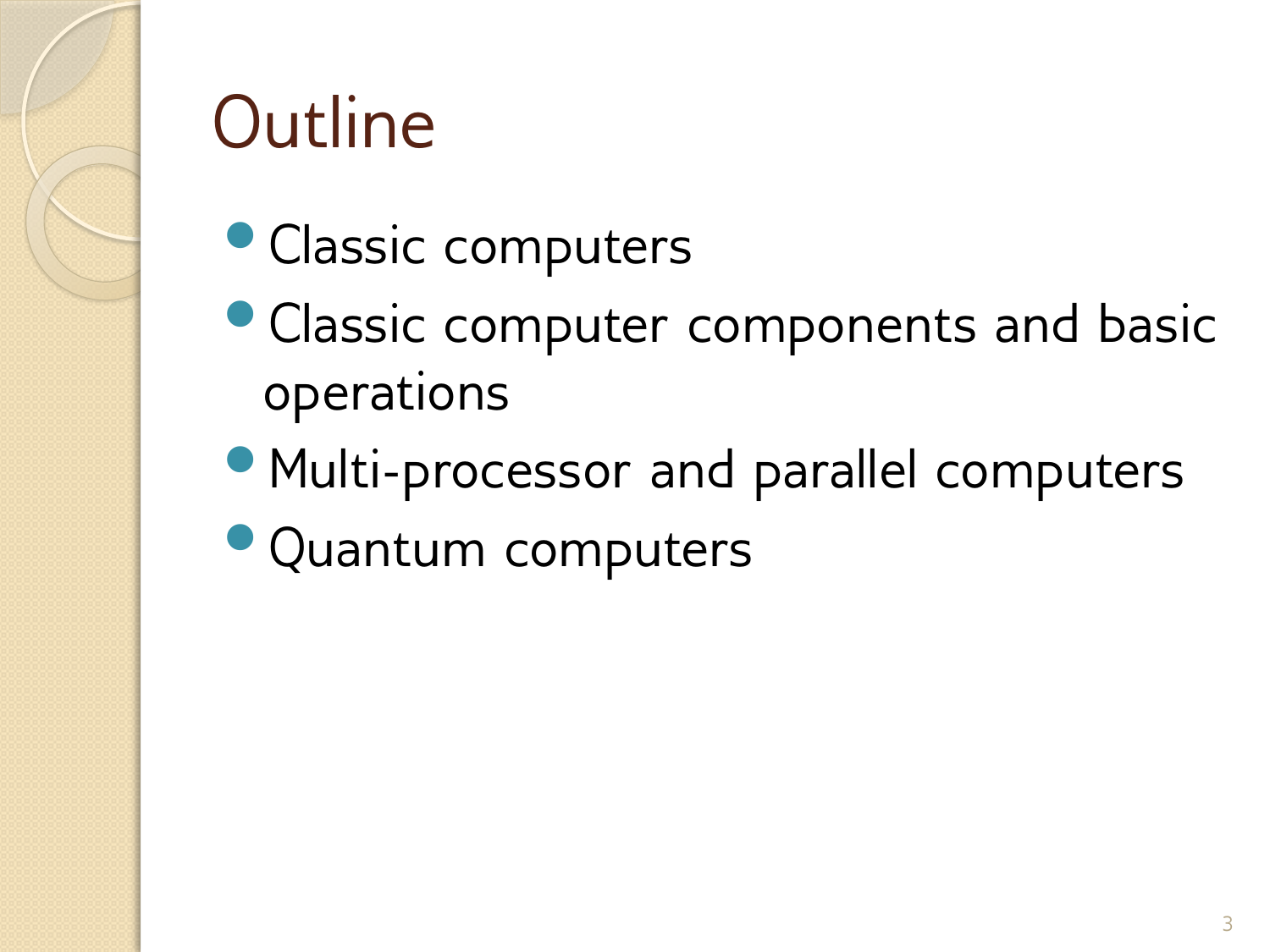

# Outline
Classic computers
Classic computer components and basic operations
Multi-processor and parallel computers
Quantum computers
3